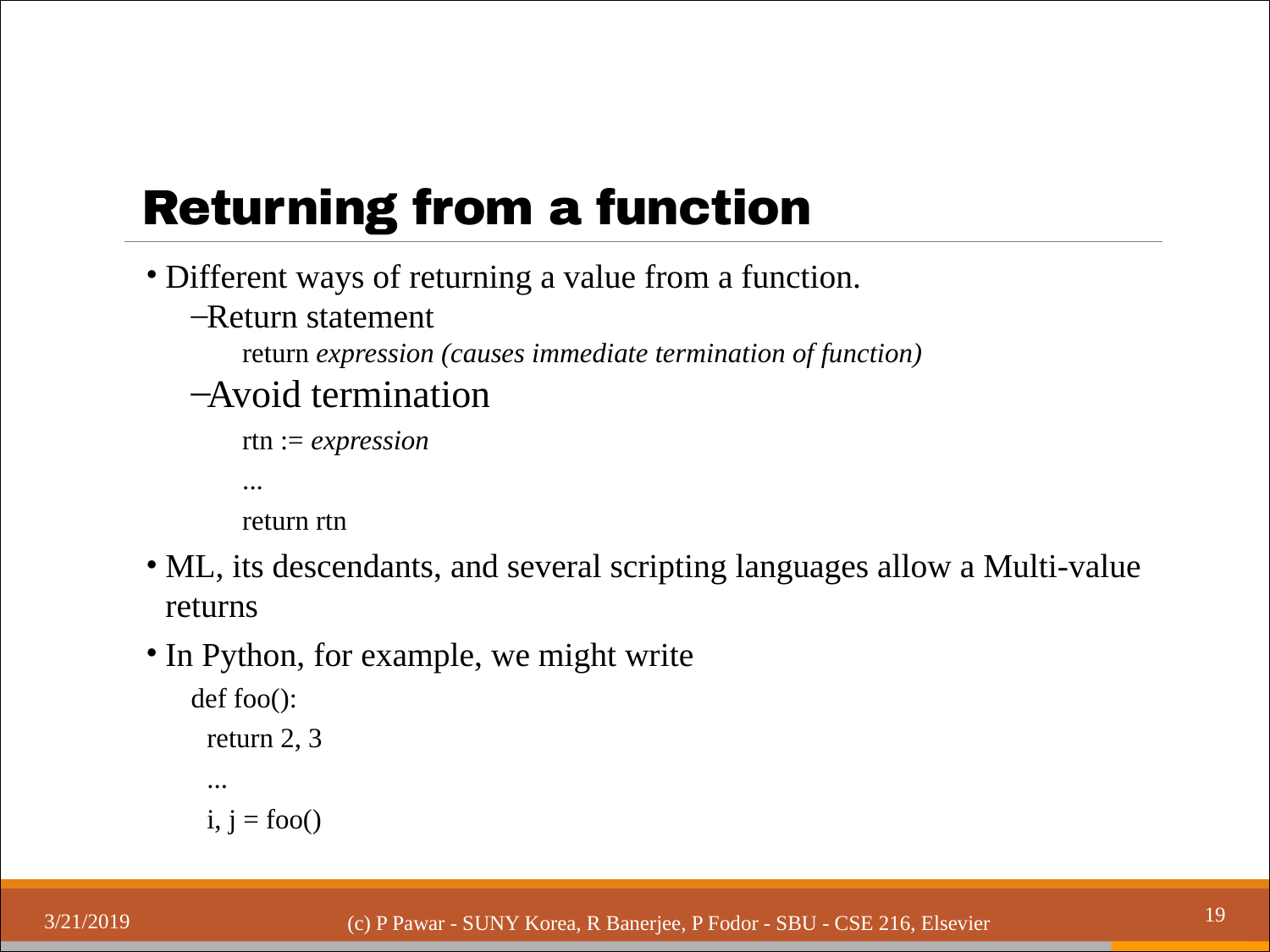

# Returning from a function
Different ways of returning a value from a function.
Return statement
return expression (causes immediate termination of function)
Avoid termination
rtn := expression
...
return rtn
ML, its descendants, and several scripting languages allow a Multi-value returns
In Python, for example, we might write
def foo():
	return 2, 3
	...
	i, j = foo()
3/21/2019
19
(c) P Pawar - SUNY Korea, R Banerjee, P Fodor - SBU - CSE 216, Elsevier